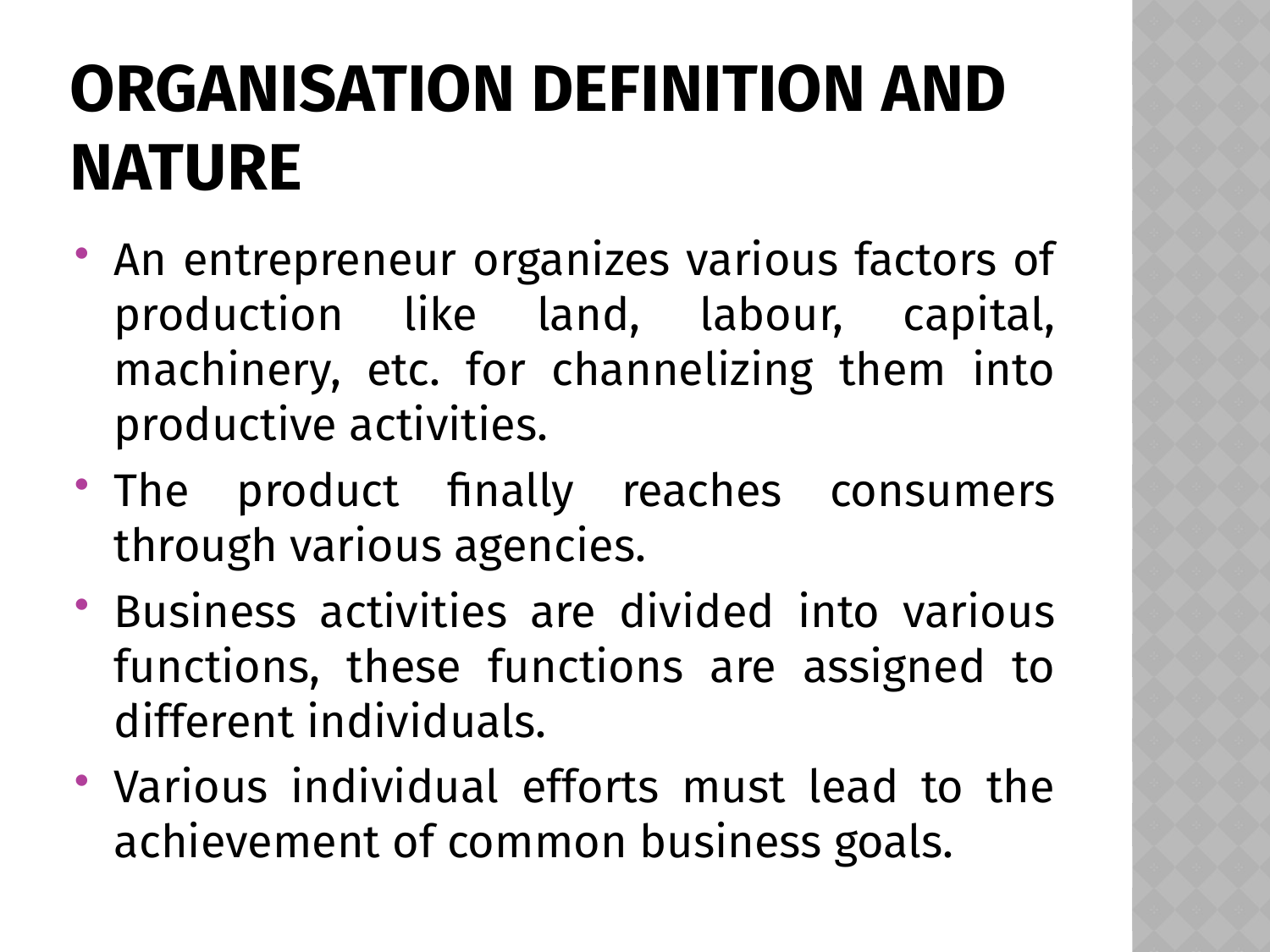

# Organisation definition and nature
An entrepreneur organizes various factors of production like land, labour, capital, machinery, etc. for channelizing them into productive activities.
The product finally reaches consumers through various agencies.
Business activities are divided into various functions, these functions are assigned to different individuals.
Various individual efforts must lead to the achievement of common business goals.